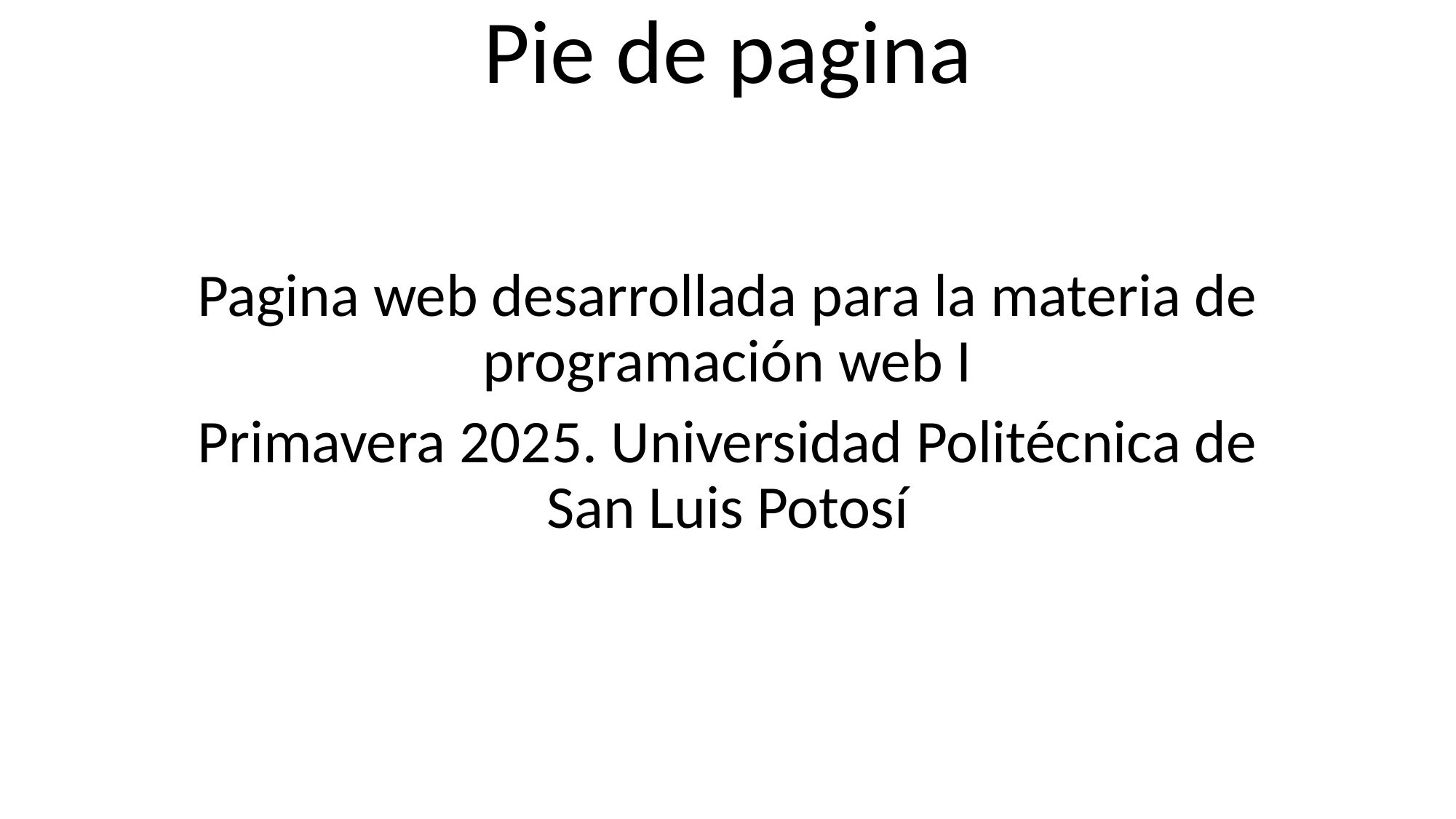

# Pie de pagina
Pagina web desarrollada para la materia de programación web I
Primavera 2025. Universidad Politécnica de San Luis Potosí